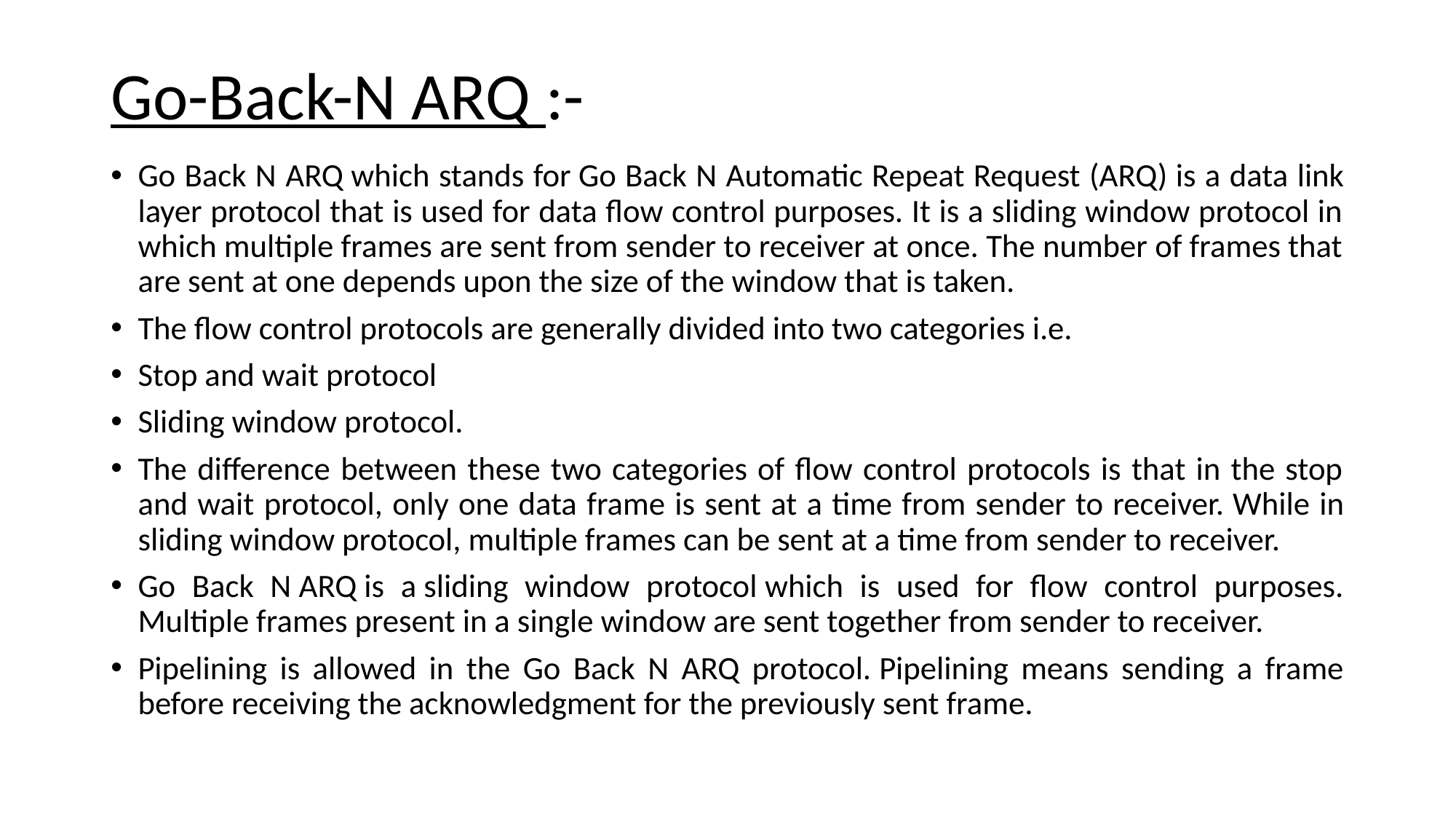

# Go-Back-N ARQ :-
Go Back N ARQ which stands for Go Back N Automatic Repeat Request (ARQ) is a data link layer protocol that is used for data flow control purposes. It is a sliding window protocol in which multiple frames are sent from sender to receiver at once. The number of frames that are sent at one depends upon the size of the window that is taken.
The flow control protocols are generally divided into two categories i.e.
Stop and wait protocol
Sliding window protocol.
The difference between these two categories of flow control protocols is that in the stop and wait protocol, only one data frame is sent at a time from sender to receiver. While in sliding window protocol, multiple frames can be sent at a time from sender to receiver.
Go Back N ARQ is a sliding window protocol which is used for flow control purposes. Multiple frames present in a single window are sent together from sender to receiver.
Pipelining is allowed in the Go Back N ARQ protocol. Pipelining means sending a frame before receiving the acknowledgment for the previously sent frame.